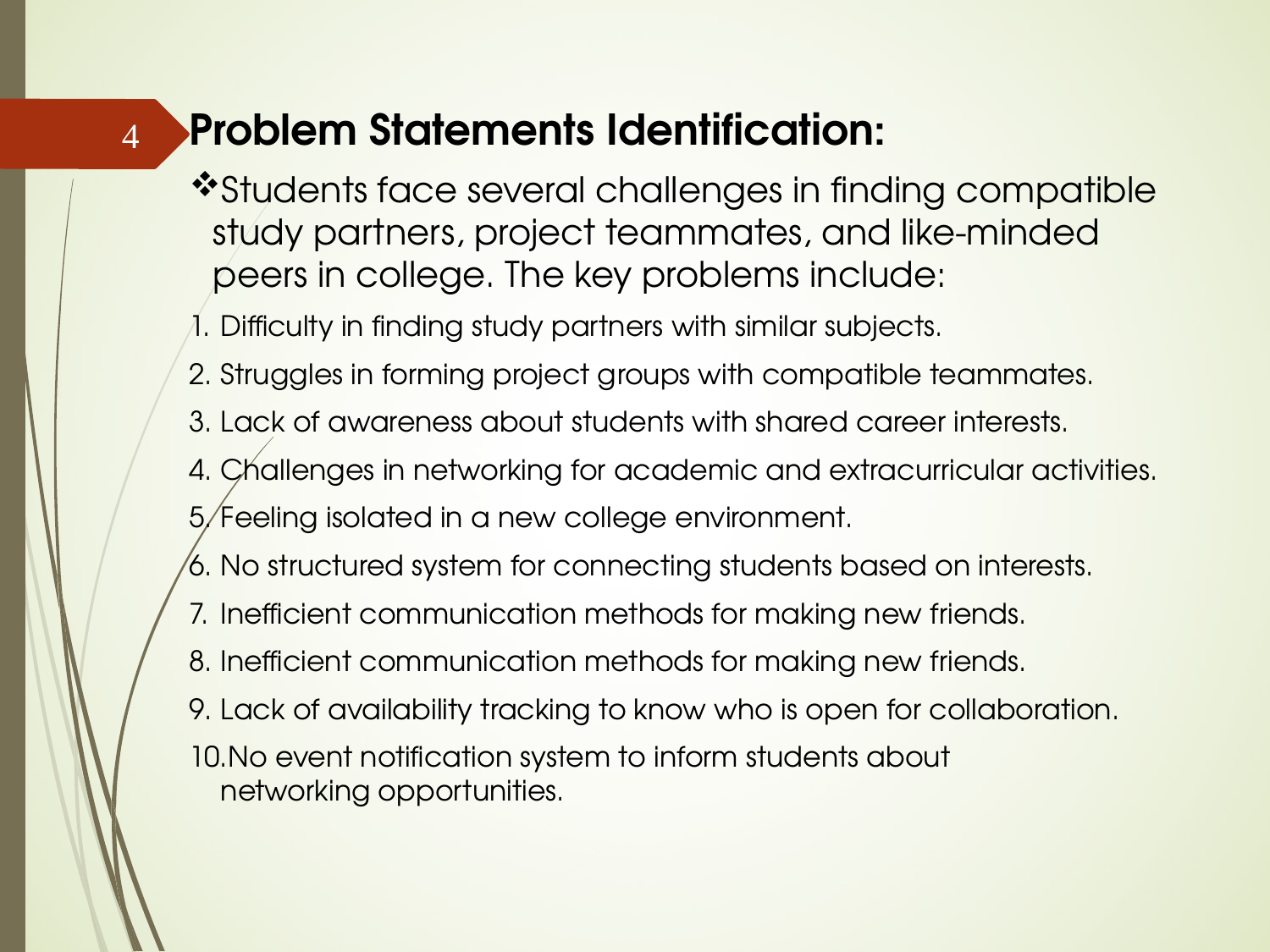

Problem Statements Identification:
Students face several challenges in finding compatible study partners, project teammates, and like-minded peers in college. The key problems include:
Difficulty in finding study partners with similar subjects.
Struggles in forming project groups with compatible teammates.
Lack of awareness about students with shared career interests.
Challenges in networking for academic and extracurricular activities.
Feeling isolated in a new college environment.
No structured system for connecting students based on interests.
Inefficient communication methods for making new friends.
Inefficient communication methods for making new friends.
Lack of availability tracking to know who is open for collaboration.
No event notification system to inform students about             networking opportunities.
4